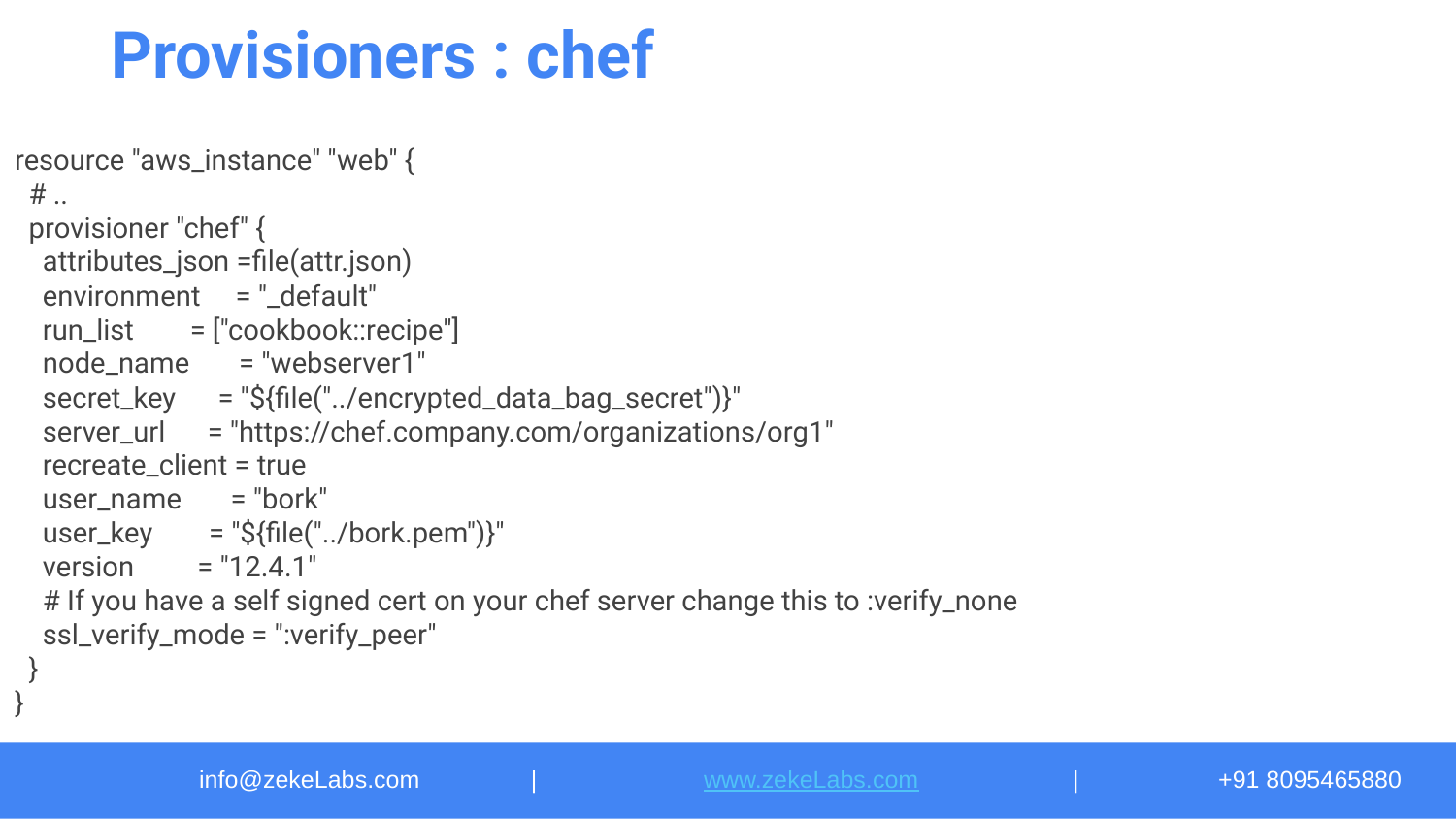

# Provisioners : chef
resource "aws_instance" "web" {
  # ..
  provisioner "chef" {
    attributes_json =file(attr.json)
    environment     = "_default"
    run_list        = ["cookbook::recipe"]
    node_name       = "webserver1"
    secret_key      = "${file("../encrypted_data_bag_secret")}"
    server_url      = "https://chef.company.com/organizations/org1"
    recreate_client = true
    user_name       = "bork"
    user_key        = "${file("../bork.pem")}"
    version         = "12.4.1"
    # If you have a self signed cert on your chef server change this to :verify_none
    ssl_verify_mode = ":verify_peer"
  }
}
info@zekeLabs.com	      |	          www.zekeLabs.com		|	+91 8095465880